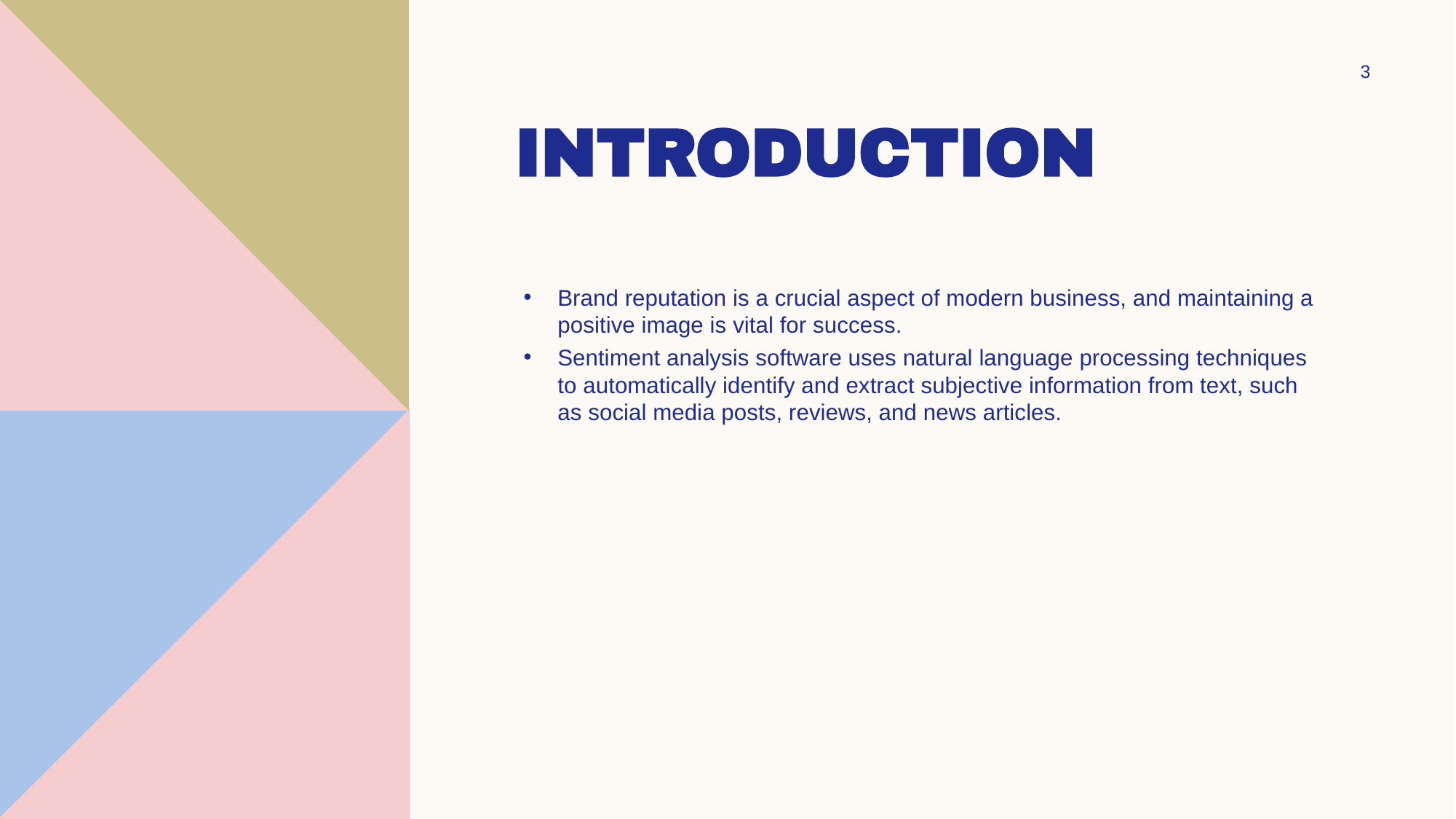

3
# Introduction
Brand reputation is a crucial aspect of modern business, and maintaining a positive image is vital for success.
Sentiment analysis software uses natural language processing techniques to automatically identify and extract subjective information from text, such as social media posts, reviews, and news articles.